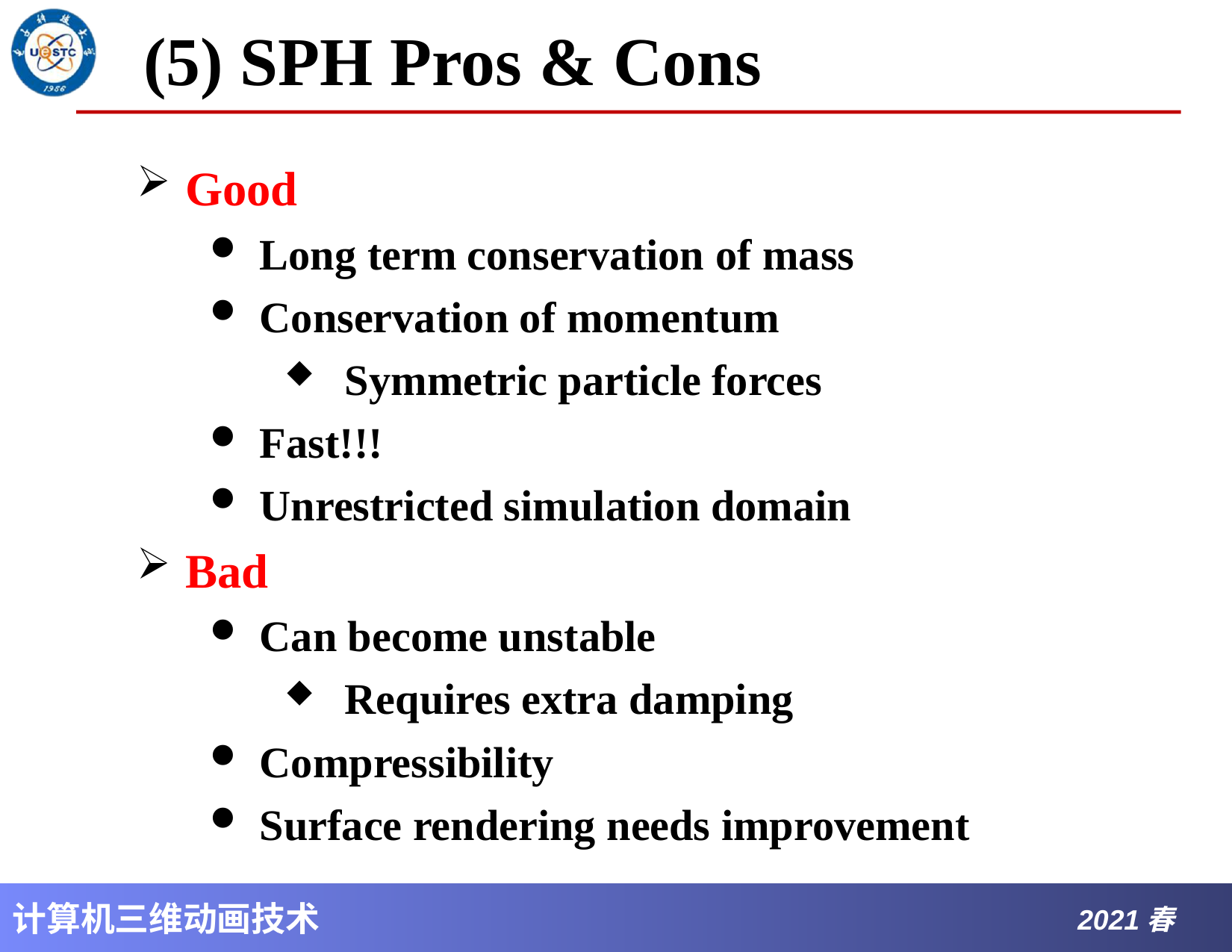

# (5) SPH Pros & Cons
Good
Long term conservation of mass
Conservation of momentum
Symmetric particle forces
Fast!!!
Unrestricted simulation domain
Bad
Can become unstable
Requires extra damping
Compressibility
Surface rendering needs improvement